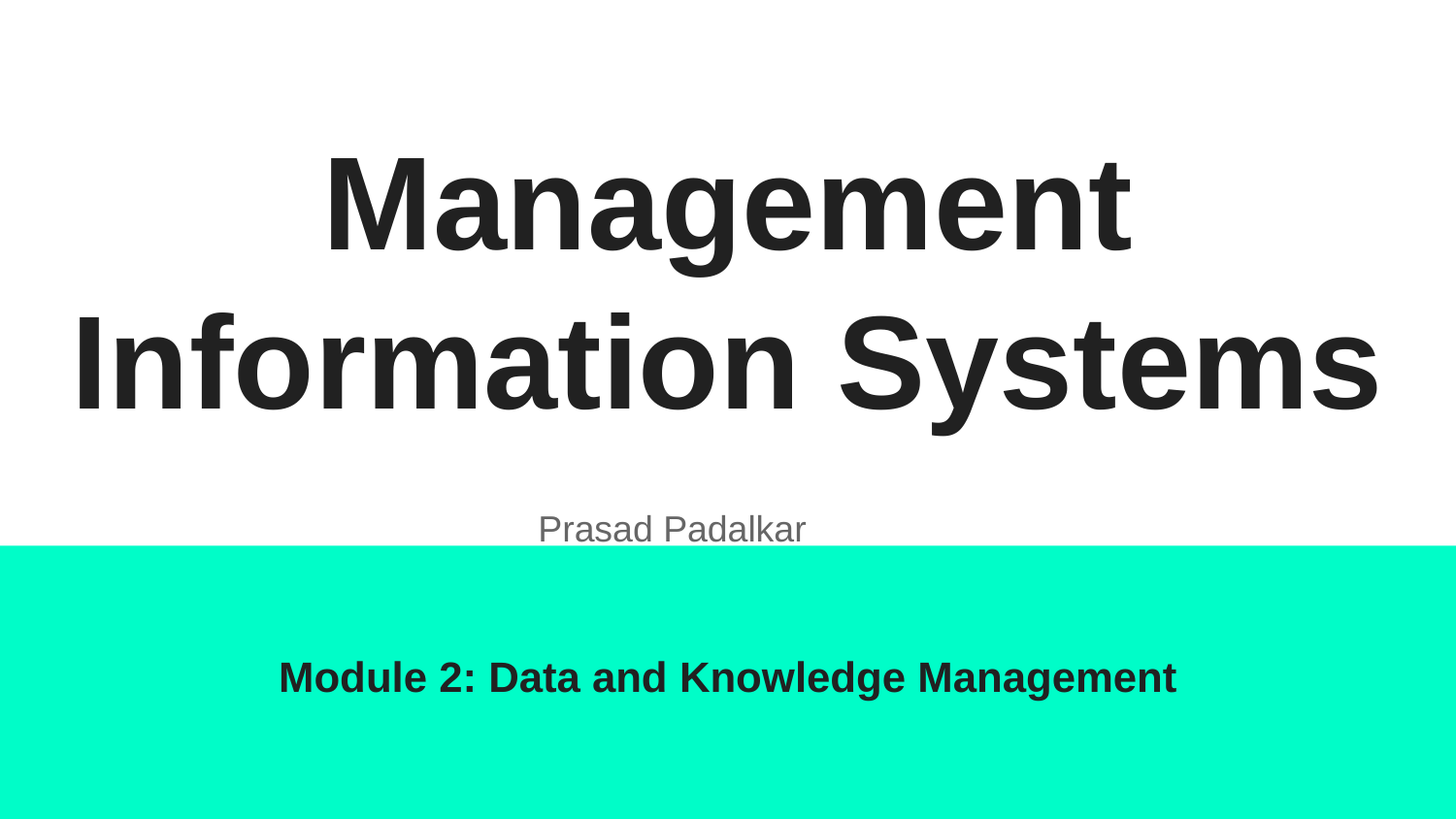

# Management Information Systems
Prasad Padalkar
Module 2: Data and Knowledge Management